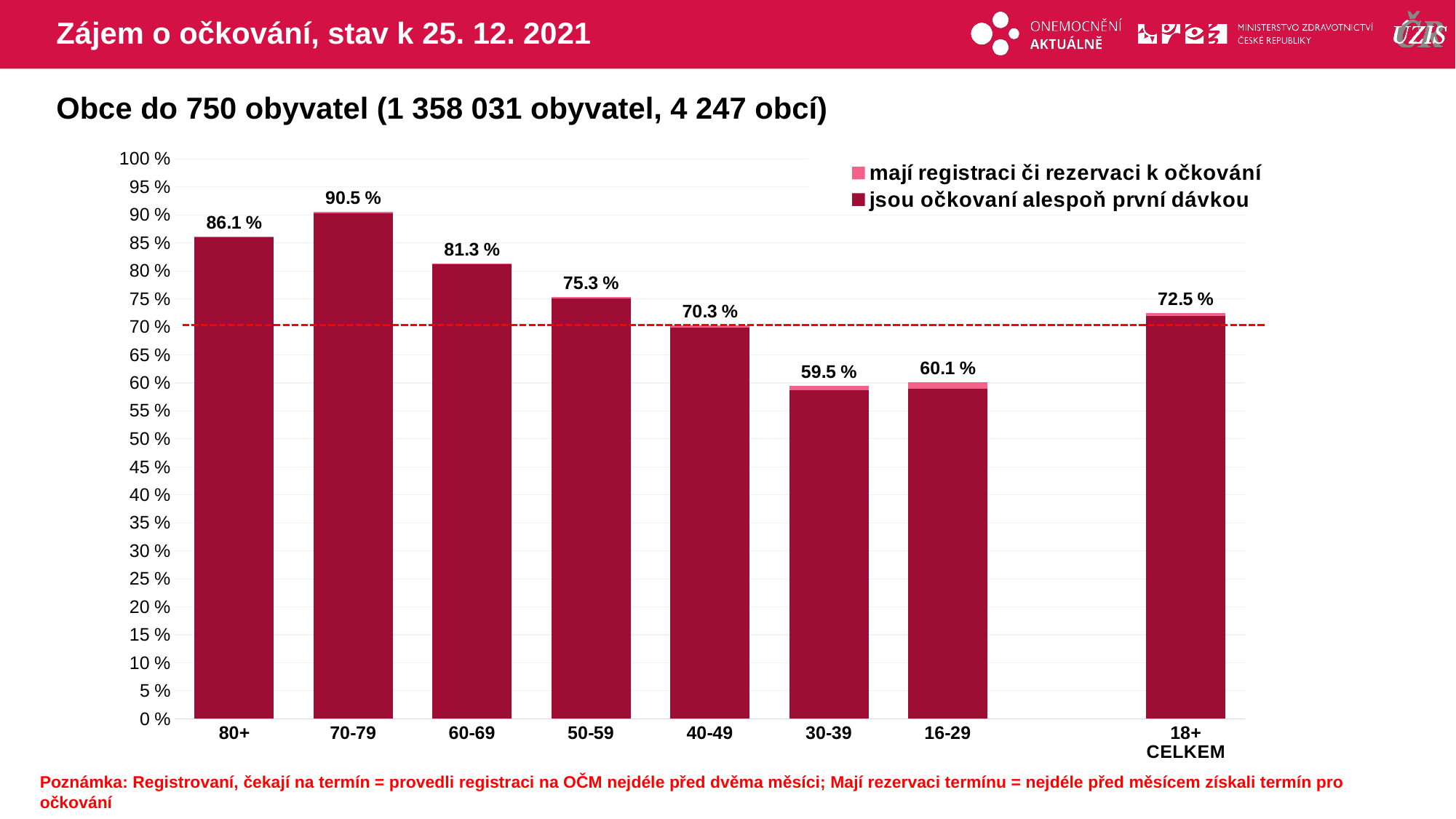

# Zájem o očkování, stav k 25. 12. 2021
Obce do 750 obyvatel (1 358 031 obyvatel, 4 247 obcí)

### Chart

| Category | mají registraci či rezervaci k očkování | jsou očkovaní alespoň první dávkou |
|---|---|---|
| 80+ | 86.13379 | 85.9973889 |
| 70-79 | 90.49715 | 90.3522593 |
| 60-69 | 81.29187 | 81.1359787 |
| 50-59 | 75.33627 | 75.0690885 |
| 40-49 | 70.2714 | 69.8533903 |
| 30-39 | 59.45667 | 58.680636 |
| 16-29 | 60.08114 | 59.0157148 |
|  | None | None |
| 18+ CELKEM | 72.46236 | 72.0067452 |
Poznámka: Registrovaní, čekají na termín = provedli registraci na OČM nejdéle před dvěma měsíci; Mají rezervaci termínu = nejdéle před měsícem získali termín pro očkování